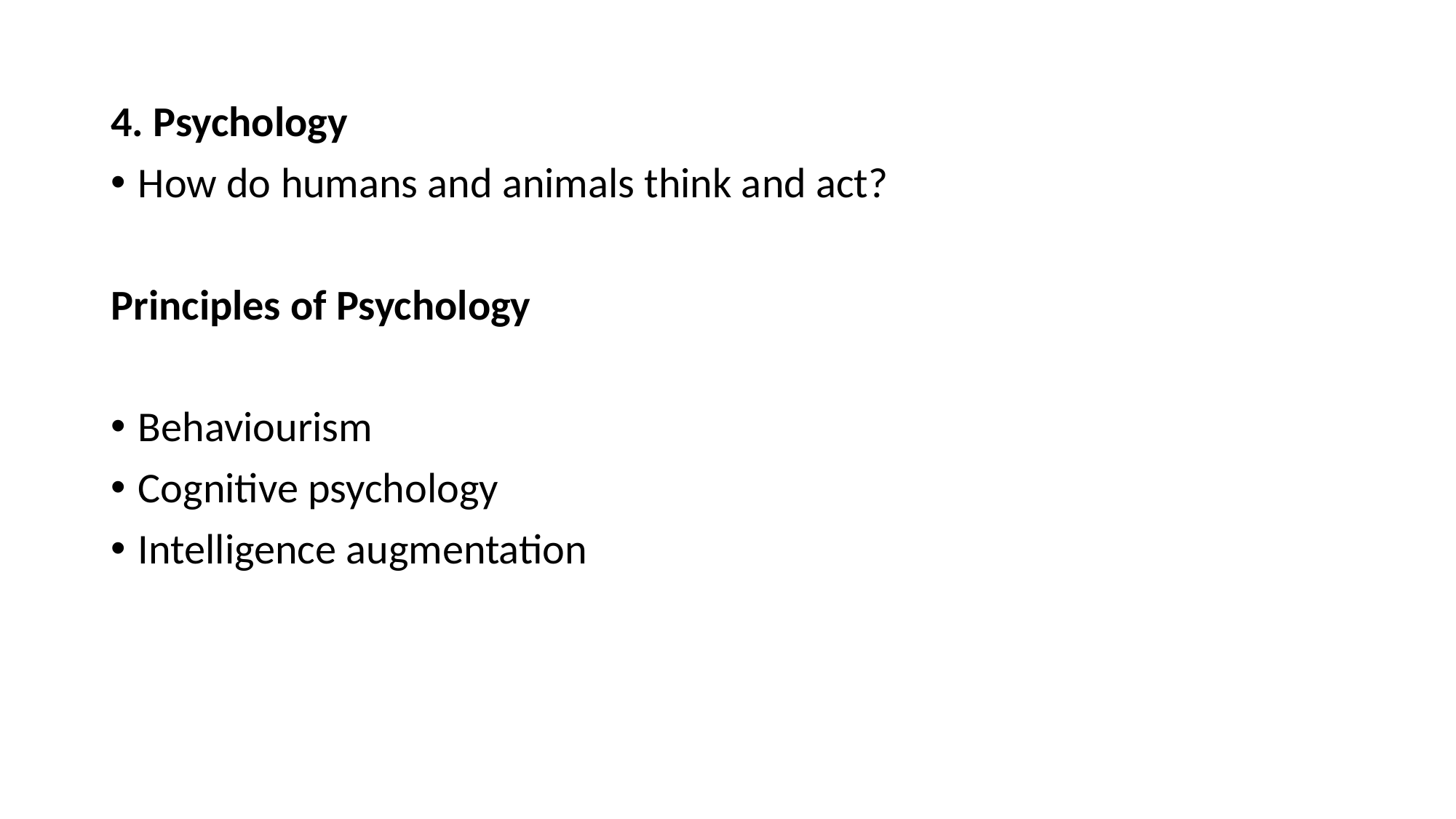

4. Psychology
How do humans and animals think and act?

Principles of Psychology

Behaviourism
Cognitive psychology
Intelligence augmentation